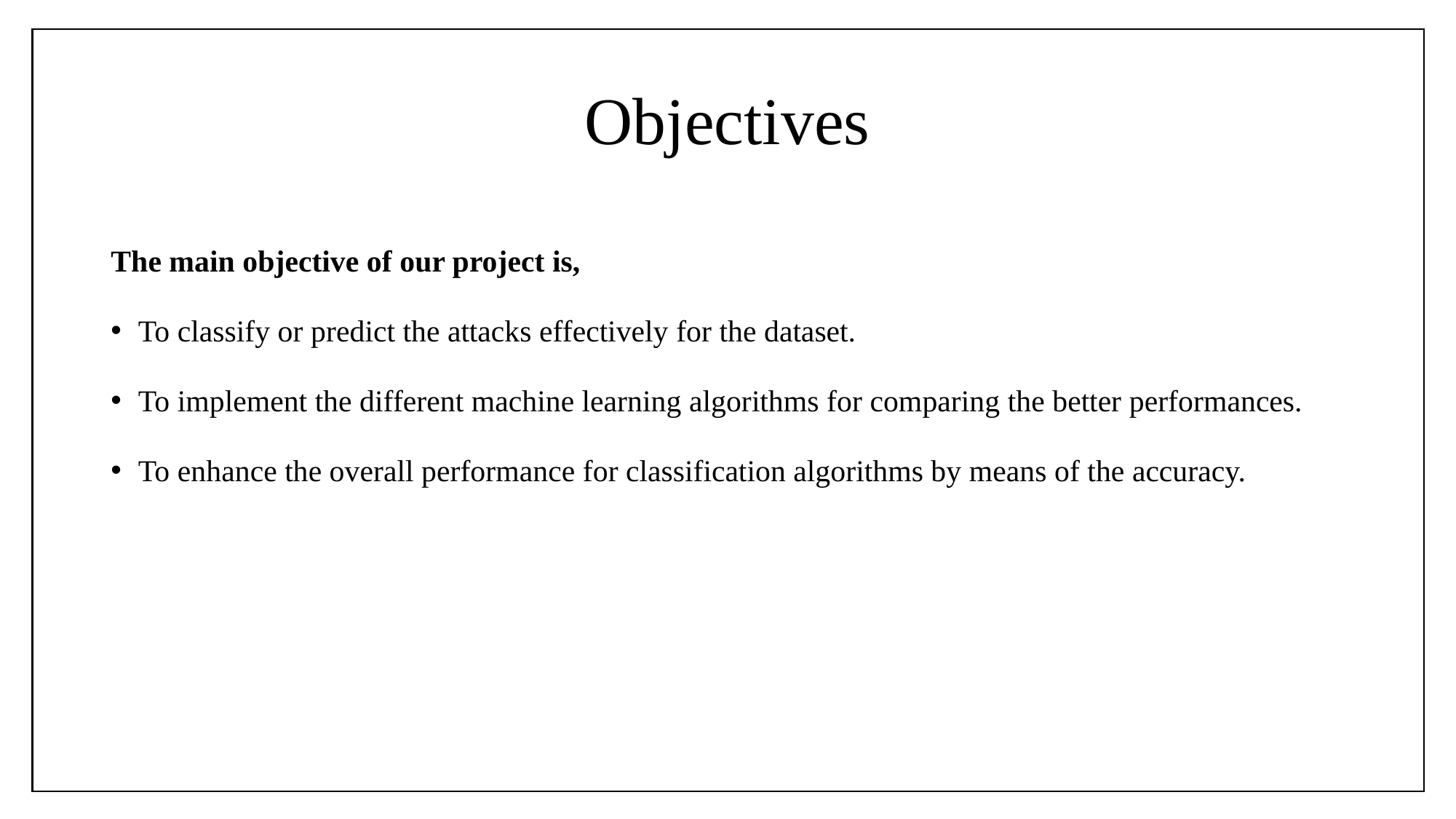

# Objectives
The main objective of our project is,
To classify or predict the attacks effectively for the dataset.
To implement the different machine learning algorithms for comparing the better performances.
To enhance the overall performance for classification algorithms by means of the accuracy.